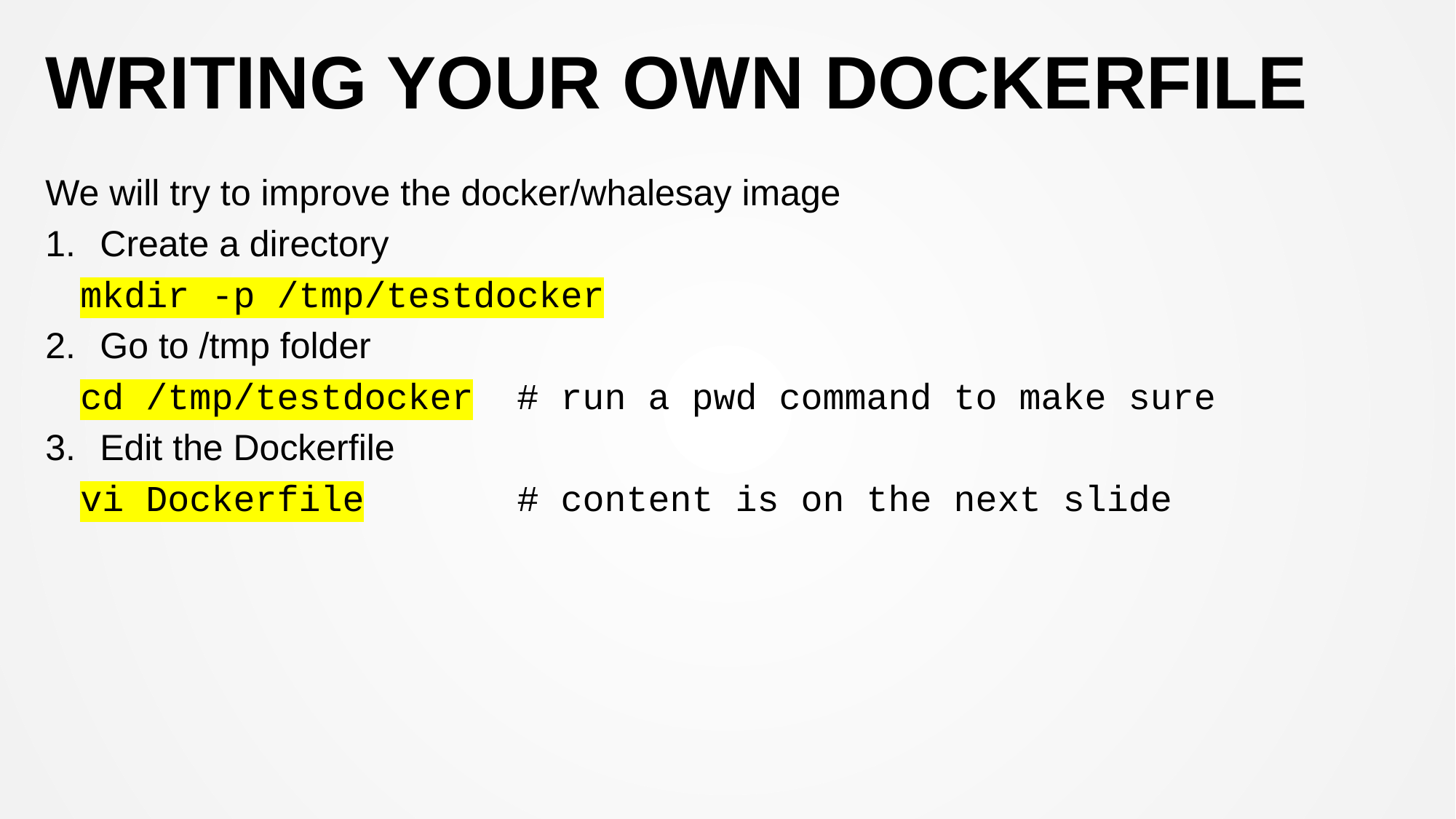

# WRITING YOUR OWN DOCKERFILE
We will try to improve the docker/whalesay image
Create a directory
mkdir -p /tmp/testdocker
Go to /tmp folder
cd /tmp/testdocker  # run a pwd command to make sure
Edit the Dockerfile
vi Dockerfile       # content is on the next slide